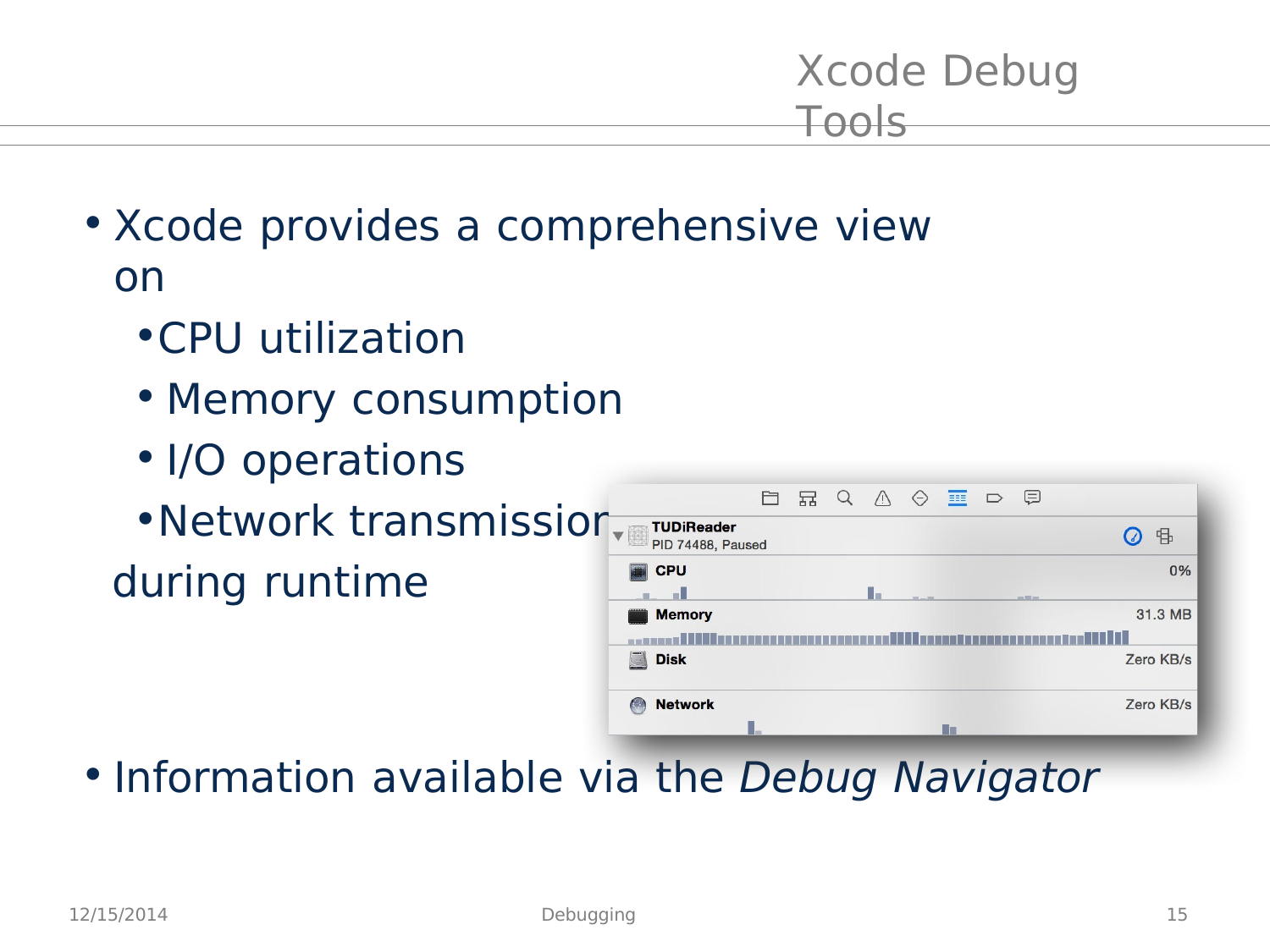

# Xcode Debug Tools
Xcode provides a comprehensive view on
CPU utilization
Memory consumption
I/O operations
Network transmissions during runtime

Information available via the Debug Navigator
12/15/2014
Debugging
15